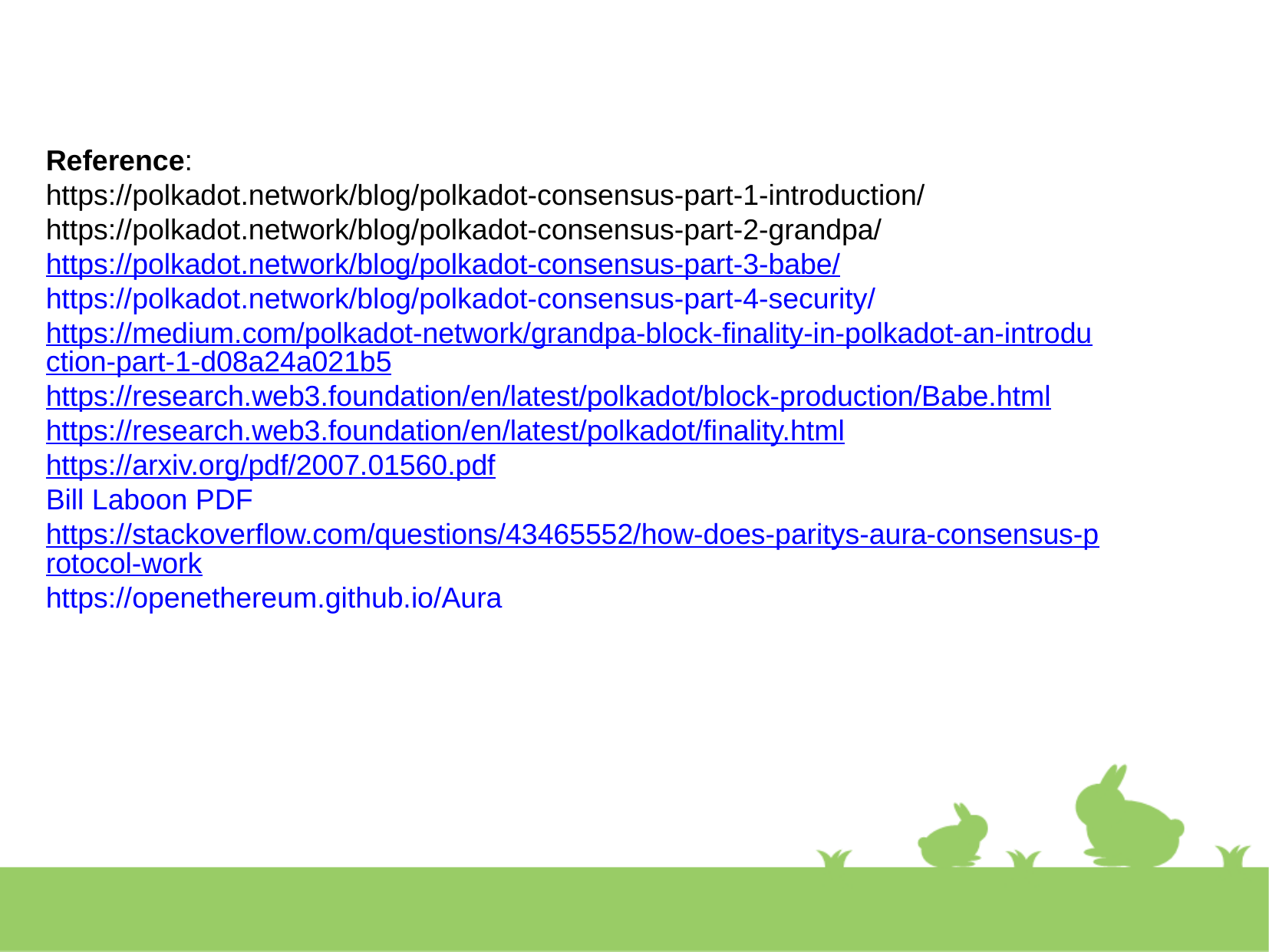

Reference:
https://polkadot.network/blog/polkadot-consensus-part-1-introduction/
https://polkadot.network/blog/polkadot-consensus-part-2-grandpa/
https://polkadot.network/blog/polkadot-consensus-part-3-babe/
https://polkadot.network/blog/polkadot-consensus-part-4-security/
https://medium.com/polkadot-network/grandpa-block-finality-in-polkadot-an-introduction-part-1-d08a24a021b5
https://research.web3.foundation/en/latest/polkadot/block-production/Babe.html
https://research.web3.foundation/en/latest/polkadot/finality.html
https://arxiv.org/pdf/2007.01560.pdf
Bill Laboon PDF
https://stackoverflow.com/questions/43465552/how-does-paritys-aura-consensus-protocol-work
https://openethereum.github.io/Aura